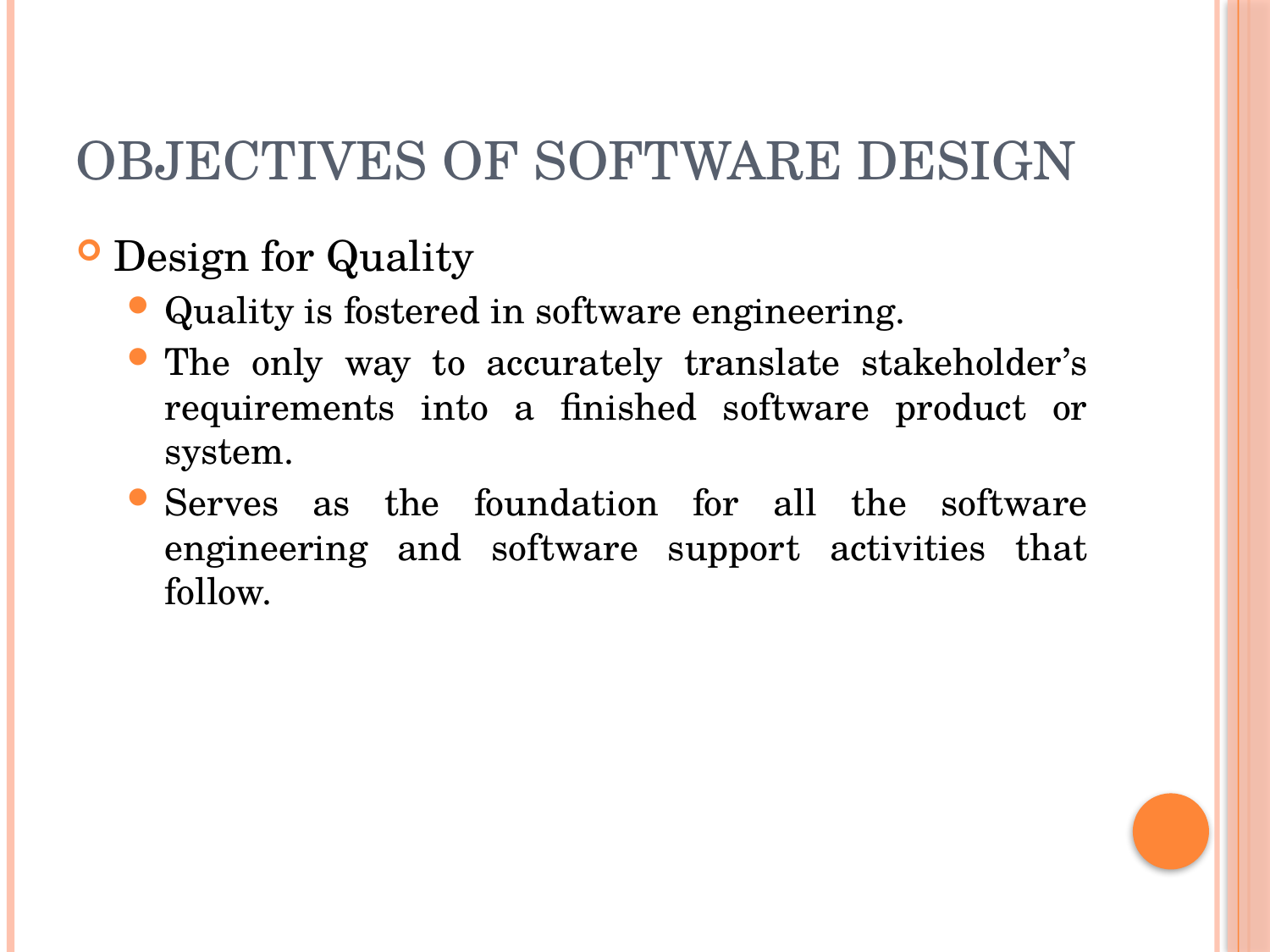

# Objectives of Software Design
Design for Quality
Quality is fostered in software engineering.
The only way to accurately translate stakeholder’s requirements into a finished software product or system.
Serves as the foundation for all the software engineering and software support activities that follow.